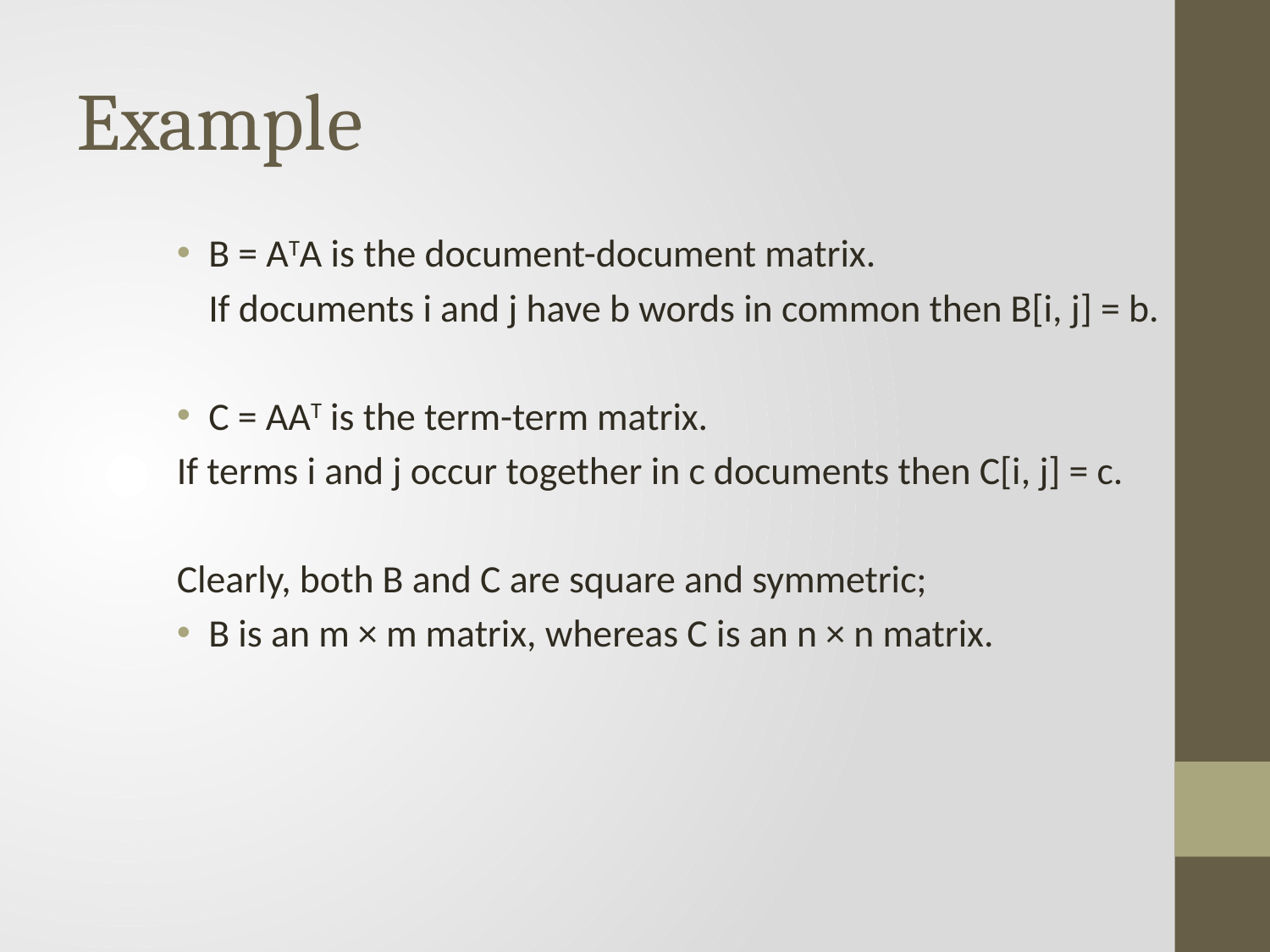

# Example
B = ATA is the document-document matrix.
	If documents i and j have b words in common then B[i, j] = b.

C = AAT is the term-term matrix.
If terms i and j occur together in c documents then C[i, j] = c.

Clearly, both B and C are square and symmetric;
B is an m × m matrix, whereas C is an n × n matrix.